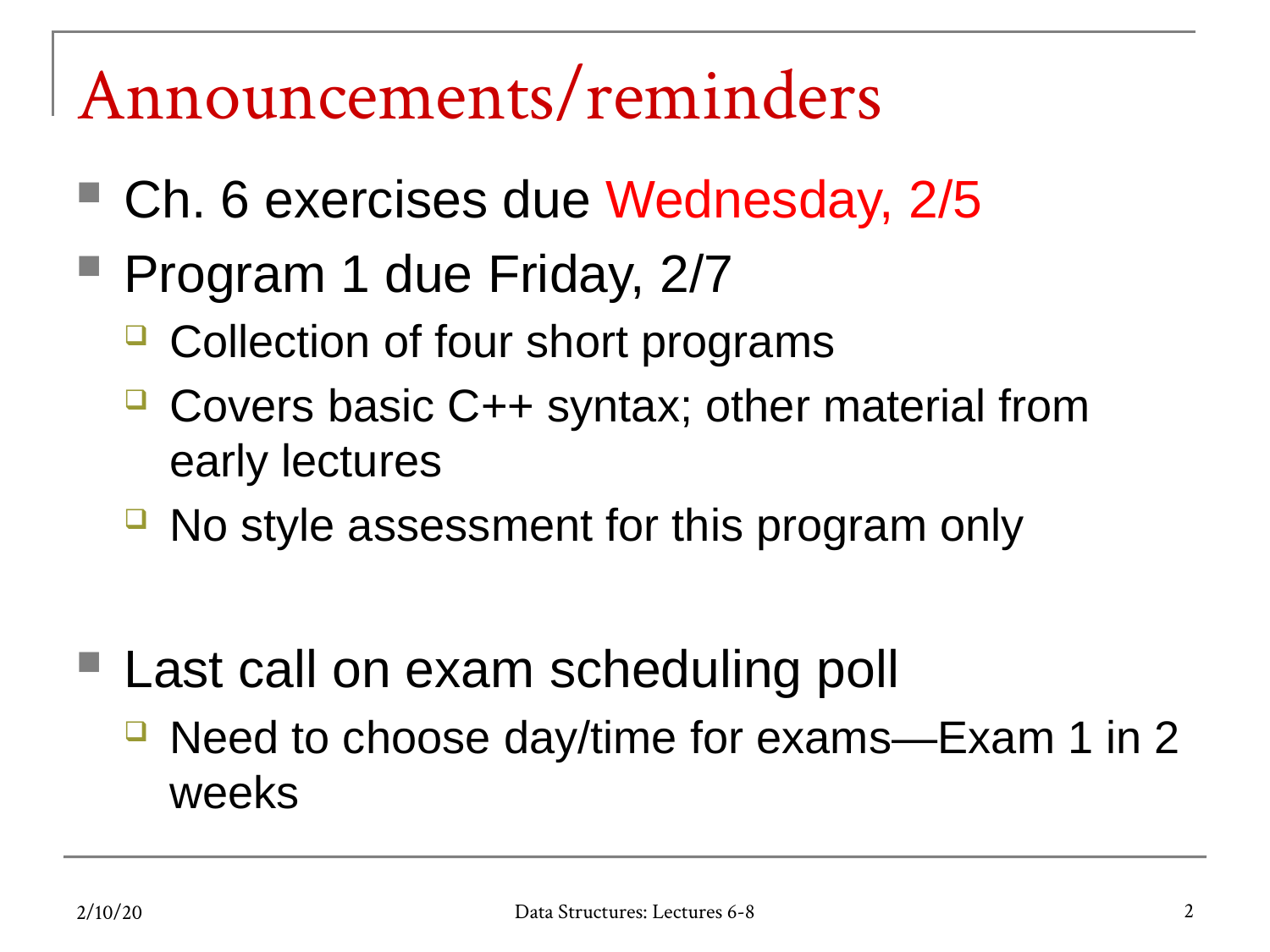

# Announcements/reminders
Ch. 6 exercises due Wednesday, 2/5
Program 1 due Friday, 2/7
Collection of four short programs
Covers basic C++ syntax; other material from early lectures
No style assessment for this program only

Last call on exam scheduling poll
Need to choose day/time for exams—Exam 1 in 2 weeks

2/10/20
2
Data Structures: Lectures 6-8